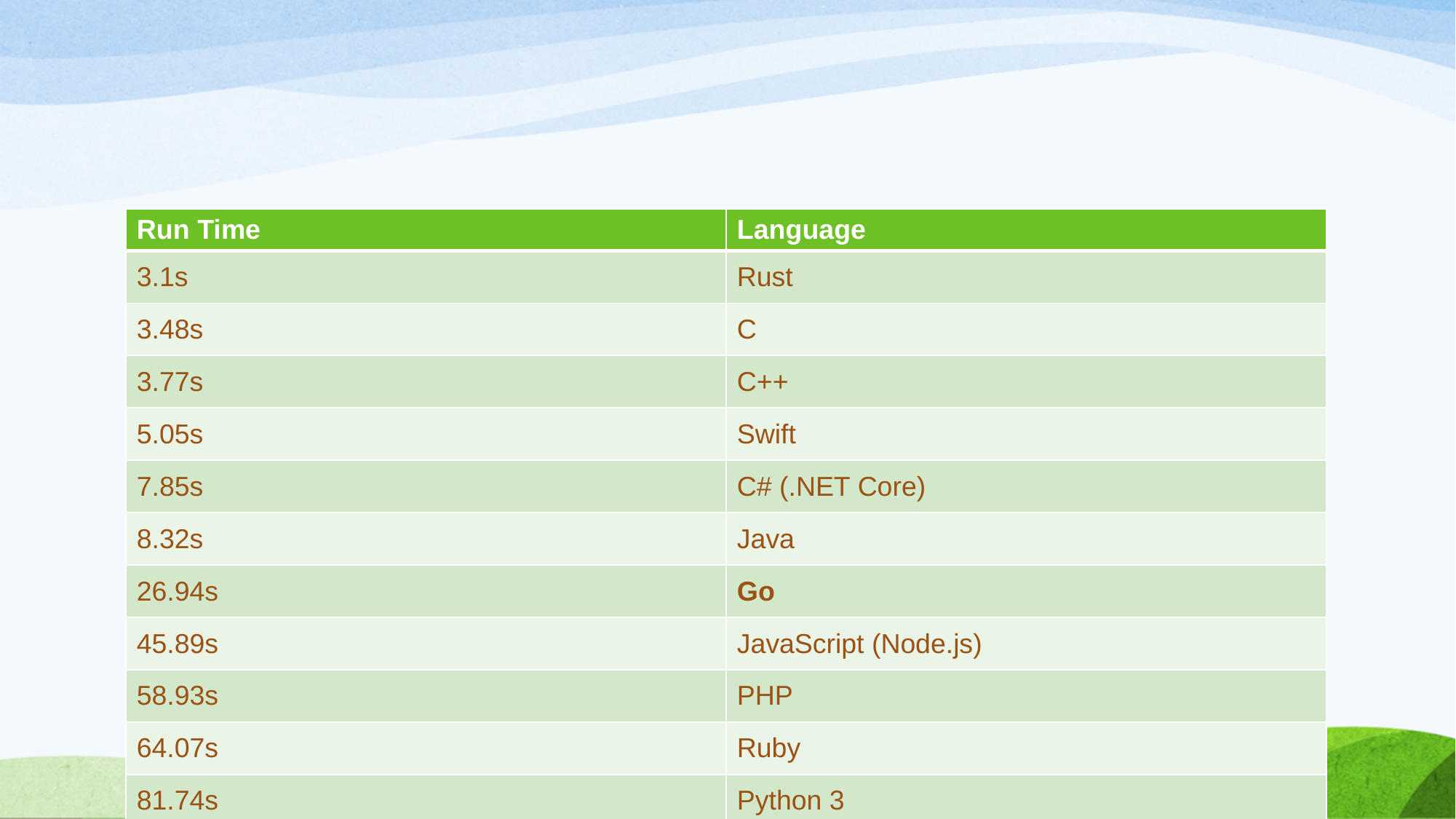

| Run Time | Language |
| --- | --- |
| 3.1s | Rust |
| 3.48s | C |
| 3.77s | C++ |
| 5.05s | Swift |
| 7.85s | C# (.NET Core) |
| 8.32s | Java |
| 26.94s | Go |
| 45.89s | JavaScript (Node.js) |
| 58.93s | PHP |
| 64.07s | Ruby |
| 81.74s | Python 3 |